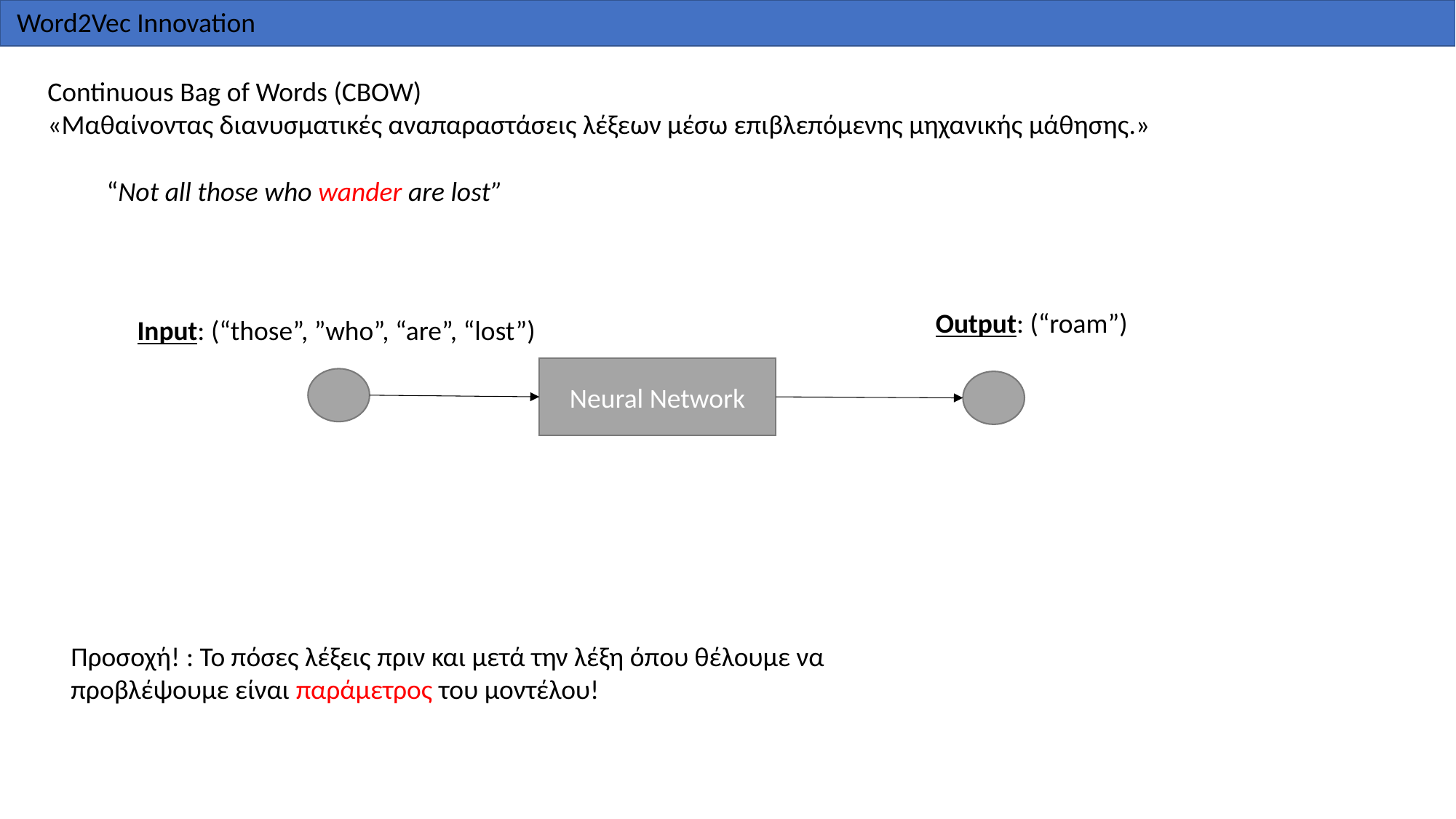

Word2Vec Innovation
Continuous Bag of Words (CBOW)
«Μαθαίνοντας διανυσματικές αναπαραστάσεις λέξεων μέσω επιβλεπόμενης μηχανικής μάθησης.»
“Not all those who wander are lost”
Output: (“roam”)
Input: (“those”, ”who”, “are”, “lost”)
Neural Network

Προσοχή! : Το πόσες λέξεις πριν και μετά την λέξη όπου θέλουμε να προβλέψουμε είναι παράμετρος του μοντέλου!